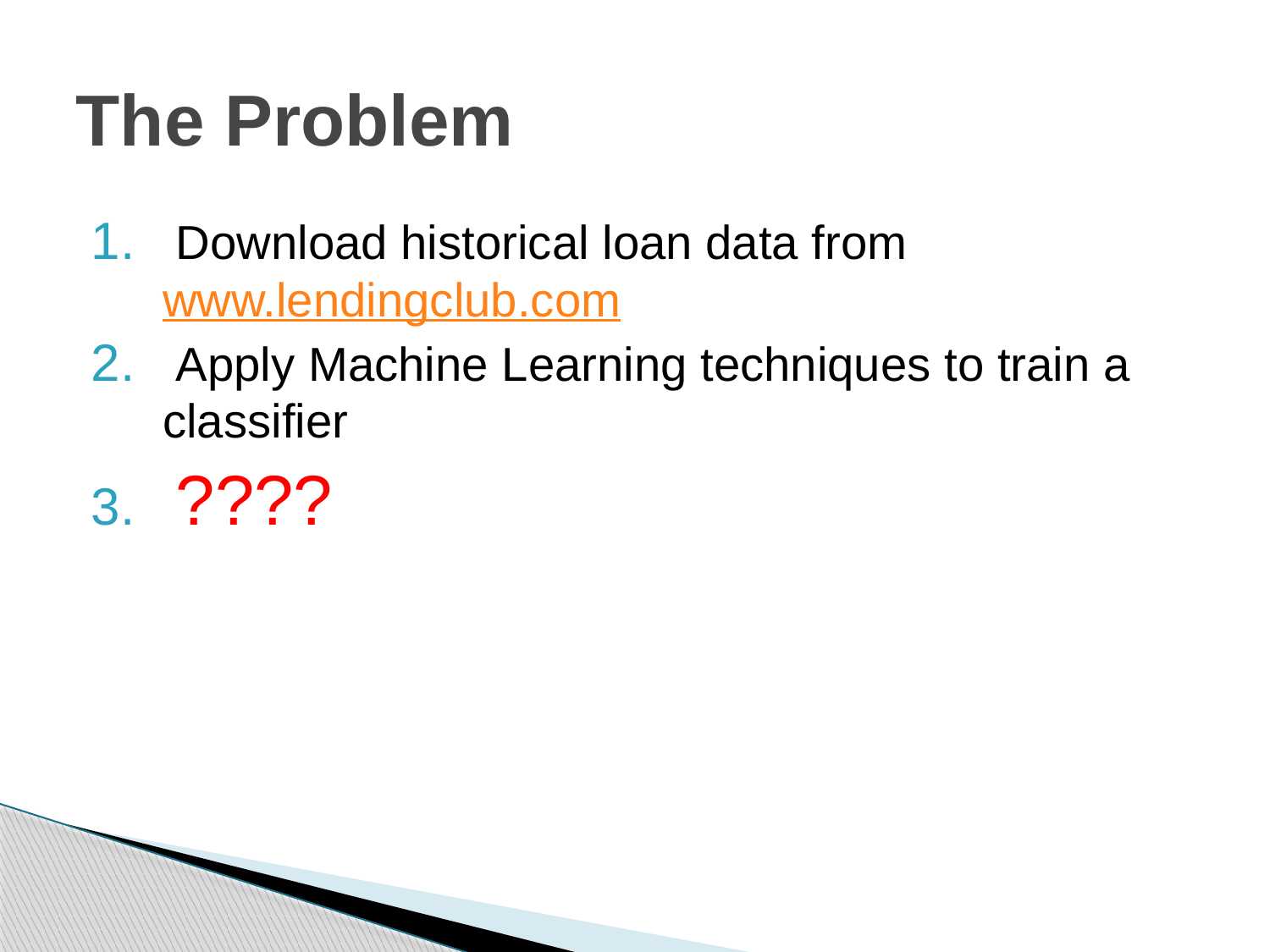

# The Problem
 Download historical loan data from  www.lendingclub.com
 Apply Machine Learning techniques to train a classifier
 ????